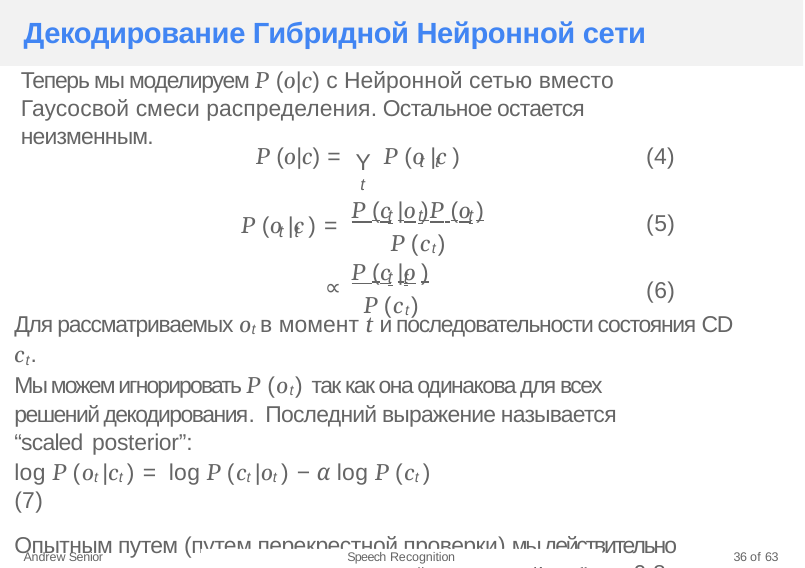

# Декодирование Гибридной Нейронной сети
Теперь мы моделируем P (o|c) с Нейронной сетью вместо Гаусосвой смеси распределения. Остальное остается неизменным.
Y
P (o|c) =	P (o |c )
(4)
t t
t
P (c |o )P (o )
t    t	t
(5)
P (o |c ) =
t t
P (ct)
P (c |o )
t t
∝
(6)
P (ct)
Для рассматриваемых ot в момент t и последовательности состояния CD ct.
Мы можем игнорировать P (ot) так как она одинакова для всех решений декодирования.  Последний выражение называется “scaled posterior”:
log P (ot|ct) = log P (ct|ot) − α log P (ct)	                              (7)
Опытным путем (путем перекрестной проверки) мы действительно получаем лучшие результаты с  выражением “prior smoothing” α ≈ 0.8.

Andrew Senior
Speech Recognition
36 of 63